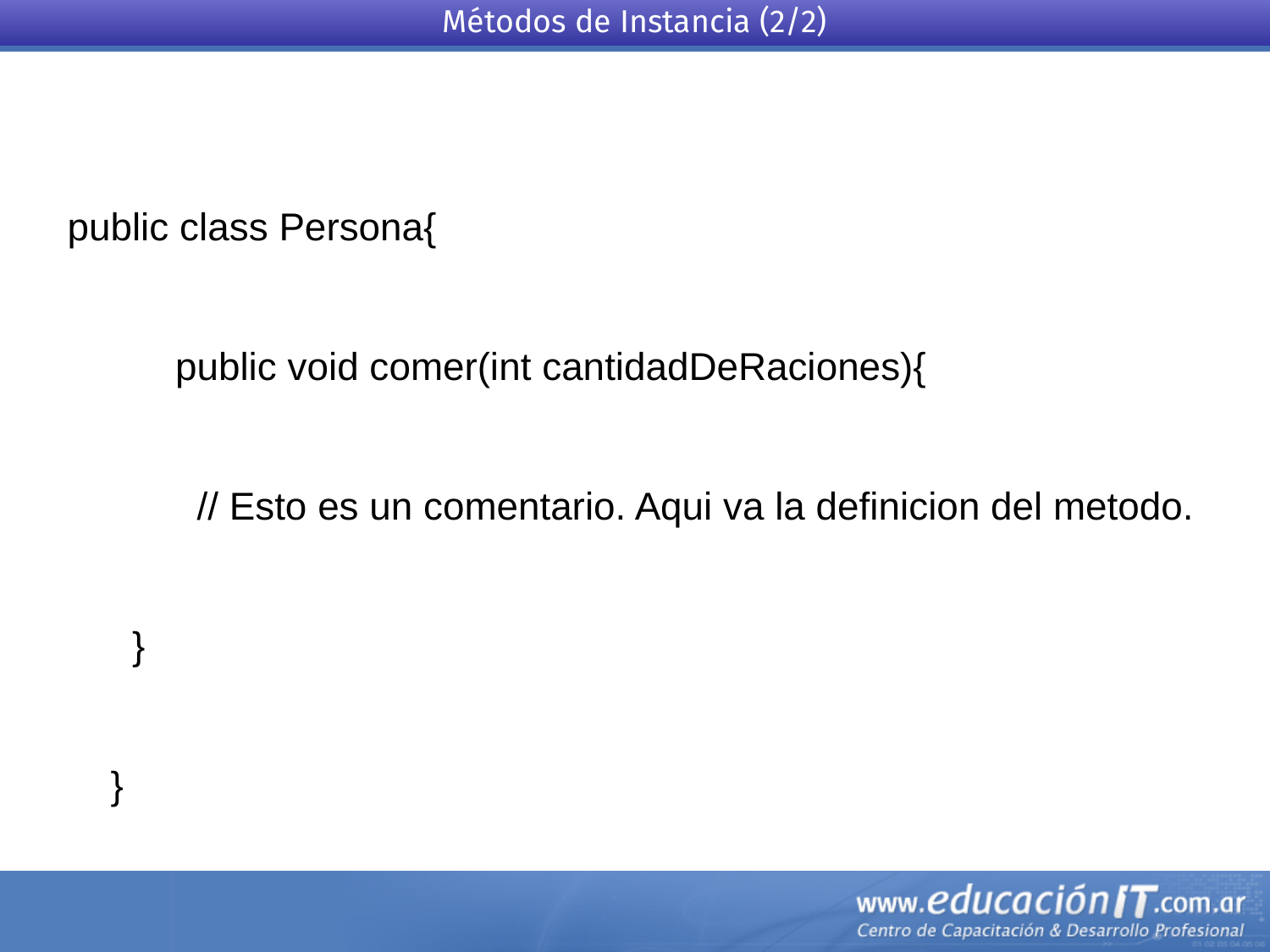

Métodos de Instancia (2/2)

public class Persona{

          public void comer(int cantidadDeRaciones){

            // Esto es un comentario. Aqui va la definicion del metodo.

      }

    }